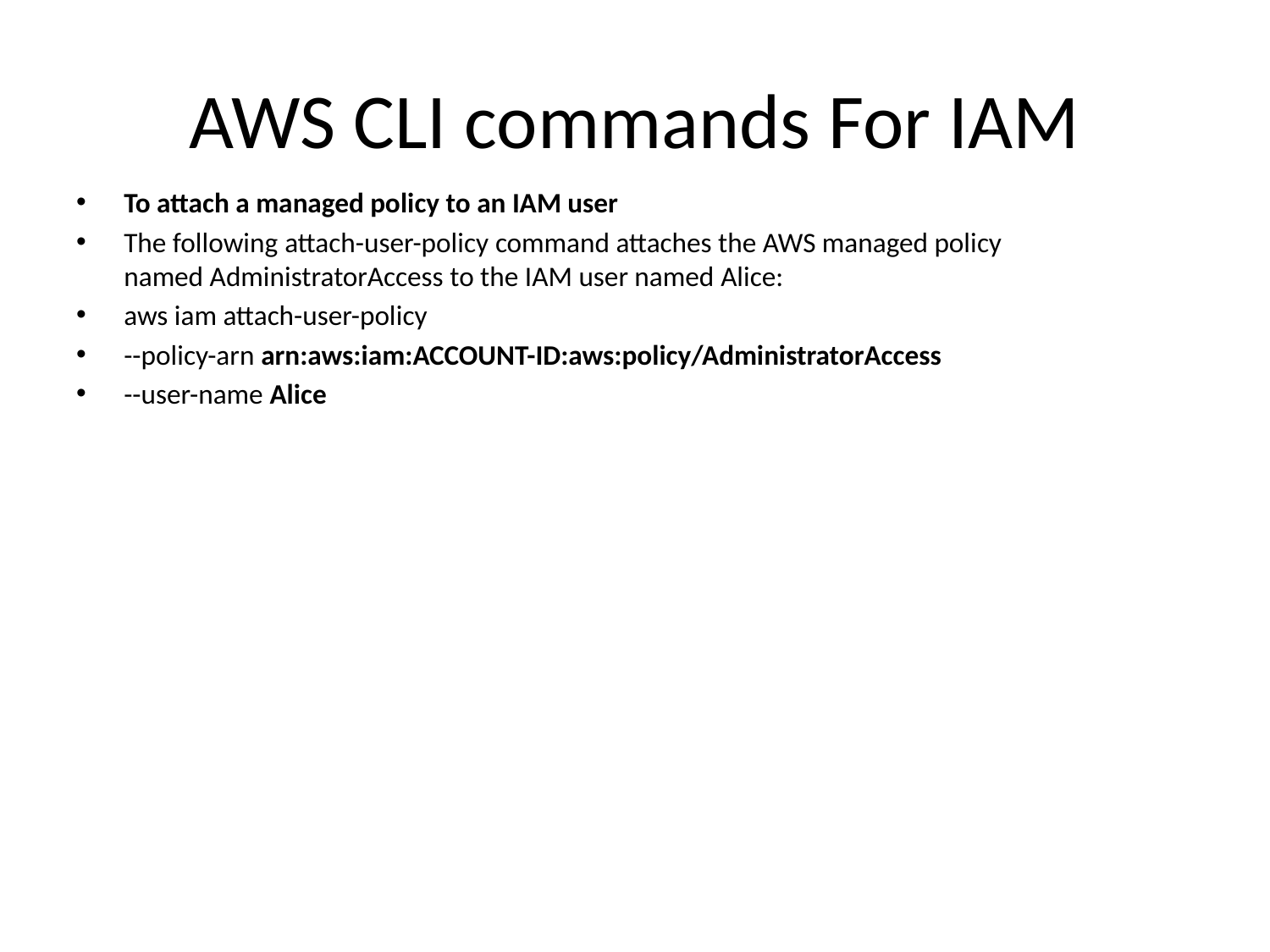

# AWS CLI commands For IAM
To attach a managed policy to an IAM user
The following attach-user-policy command attaches the AWS managed policy named AdministratorAccess to the IAM user named Alice:
aws iam attach-user-policy
--policy-arn arn:aws:iam:ACCOUNT-ID:aws:policy/AdministratorAccess
--user-name Alice